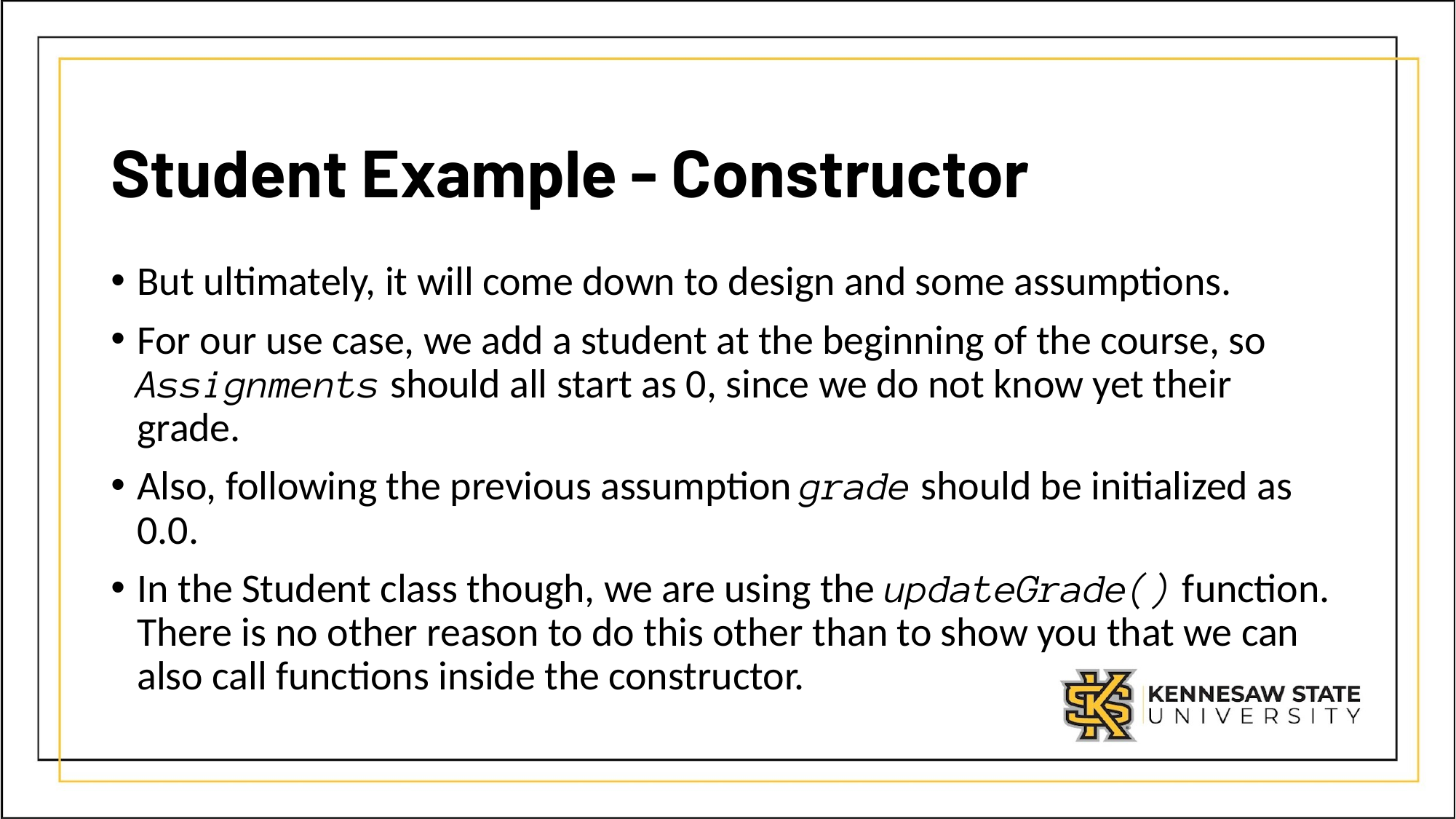

# Student Example - Constructor
But ultimately, it will come down to design and some assumptions.
For our use case, we add a student at the beginning of the course, so Assignments should all start as 0, since we do not know yet their grade.
Also, following the previous assumption grade should be initialized as 0.0.
In the Student class though, we are using the updateGrade() function. There is no other reason to do this other than to show you that we can also call functions inside the constructor.